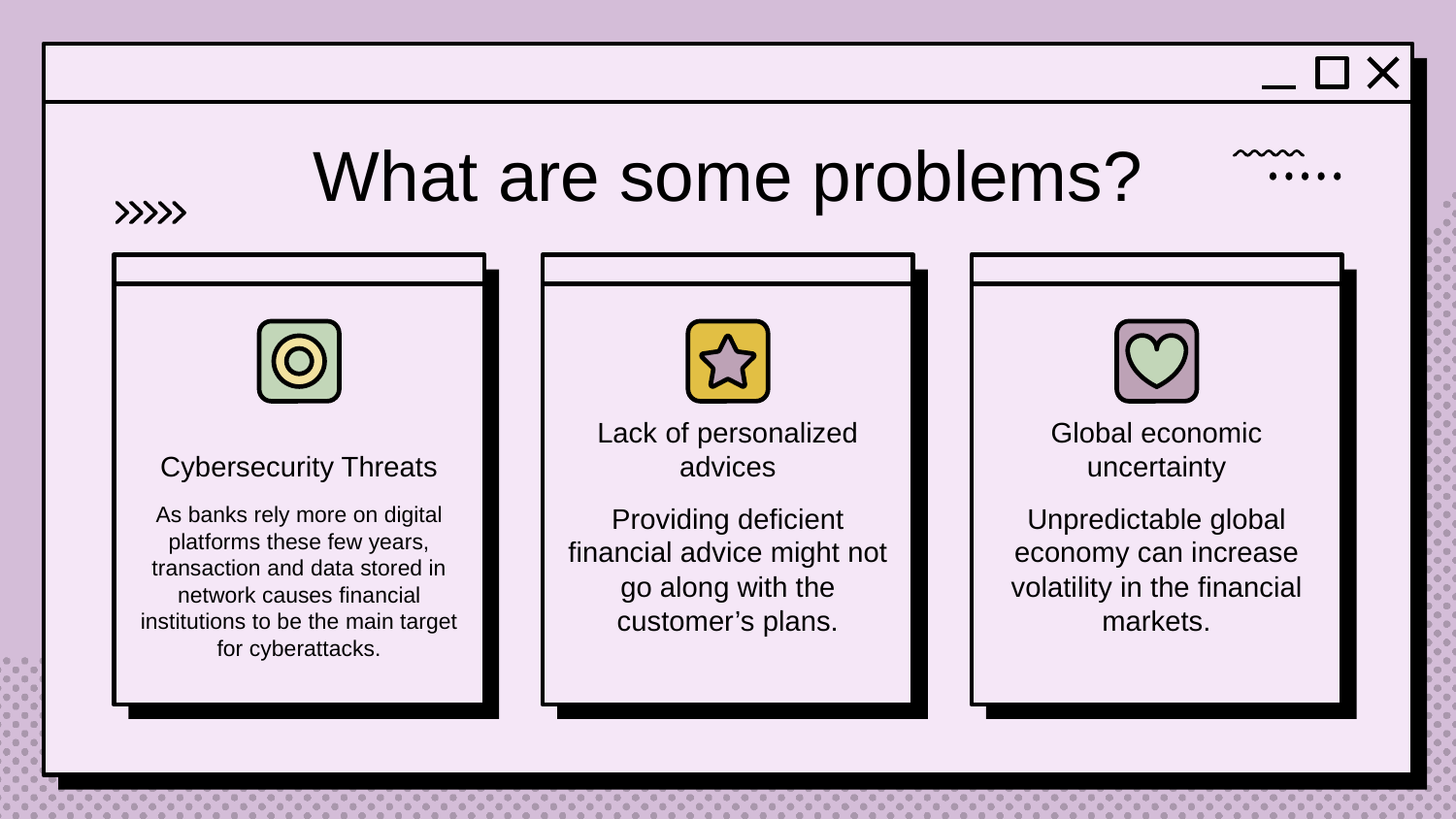

# What are some problems?

Lack of personalized advices
Global economic uncertainty
Cybersecurity Threats
As banks rely more on digital platforms these few years, transaction and data stored in network causes financial institutions to be the main target for cyberattacks.
Providing deficient financial advice might not go along with the customer’s plans.
Unpredictable global economy can increase volatility in the financial markets.